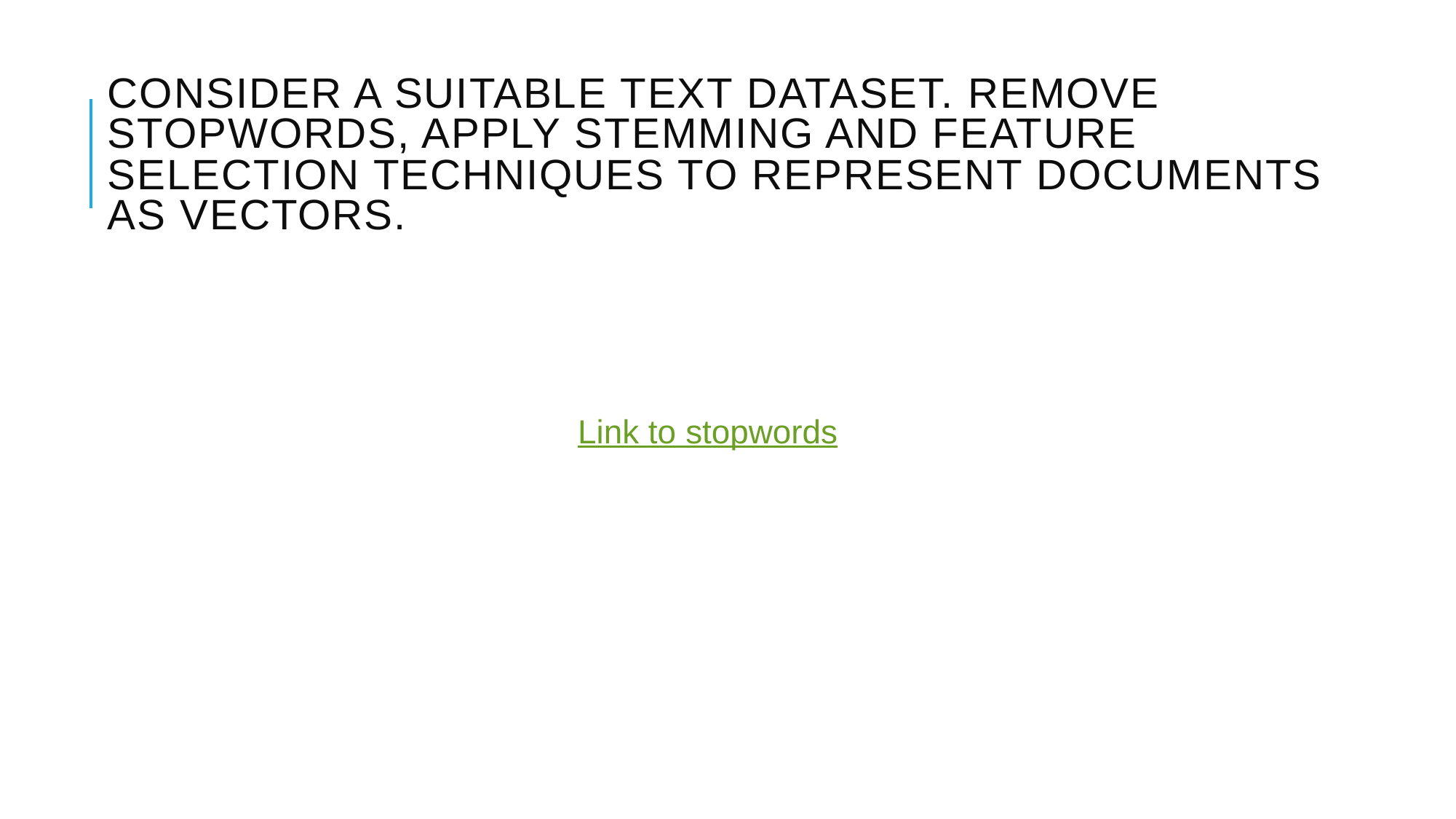

# Consider a suitable text dataset. Remove stopwords, apply stemming and feature selection techniques to represent documents as vectors.
Link to stopwords